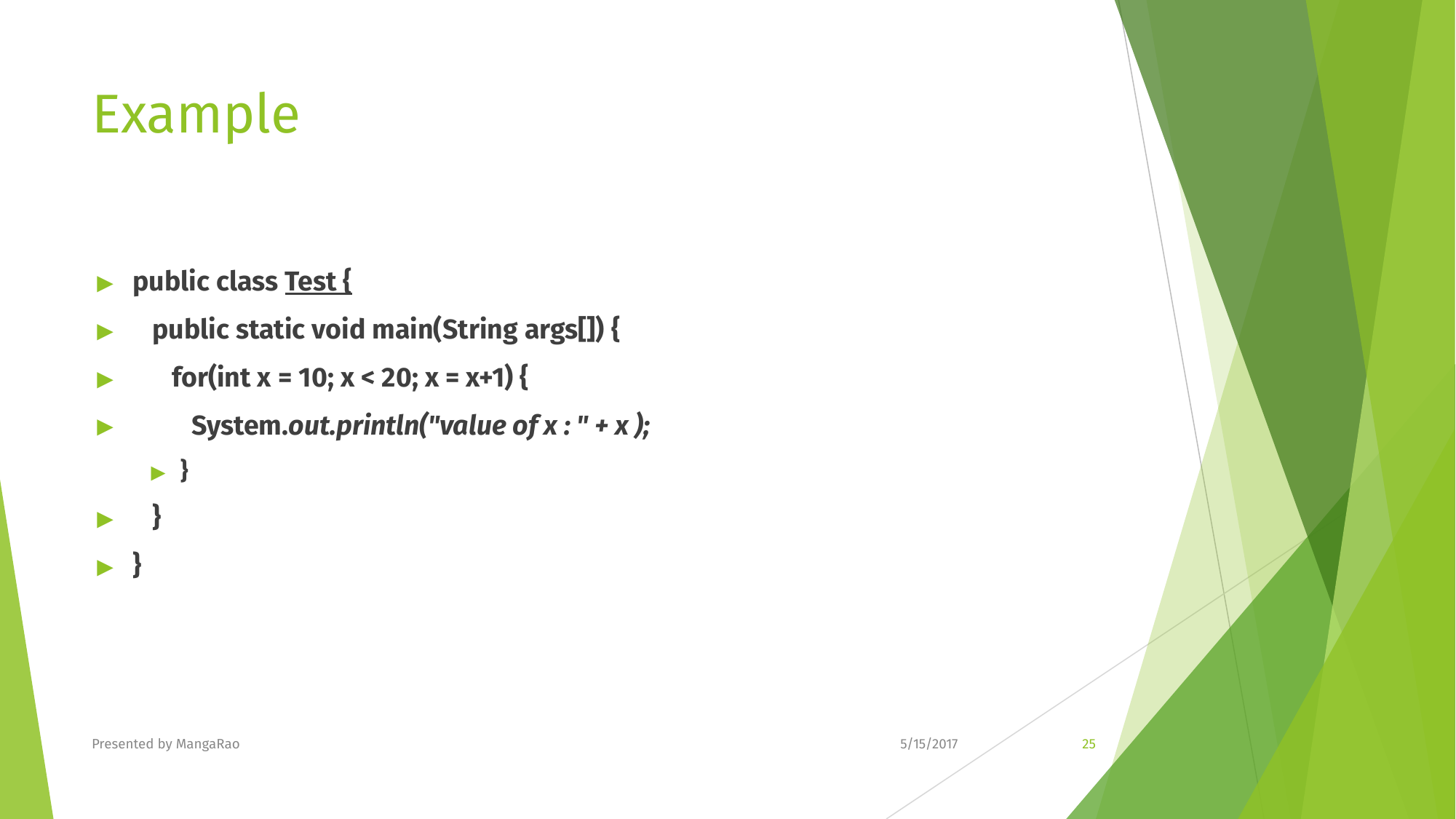

# Example
public class Test {
   public static void main(String args[]) {
      for(int x = 10; x < 20; x = x+1) {
         System.out.println("value of x : " + x );
}
   }
}
Presented by MangaRao
5/15/2017
25